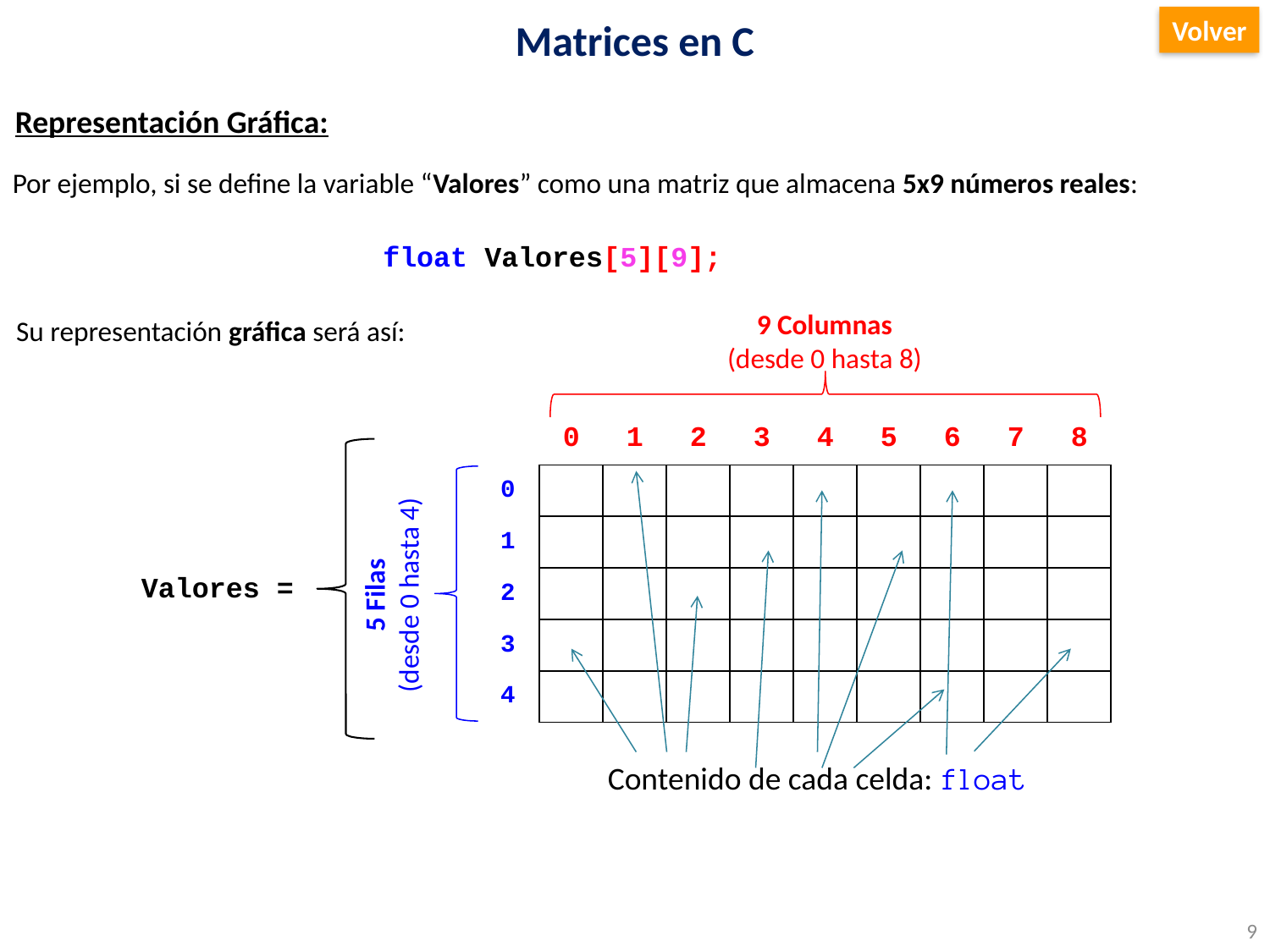

# Matrices en C
Volver
Representación Gráfica:

Por ejemplo, si se define la variable “Valores” como una matriz que almacena 5x9 números reales:
float Valores[5][9];
9 Columnas
(desde 0 hasta 8)
Su representación gráfica será así:
|  | 0 | 1 | 2 | 3 | 4 | 5 | 6 | 7 | 8 |
| --- | --- | --- | --- | --- | --- | --- | --- | --- | --- |
| 0 |  |  |  |  |  |  |  |  |  |
| 1 |  |  |  |  |  |  |  |  |  |
| 2 |  |  |  |  |  |  |  |  |  |
| 3 |  |  |  |  |  |  |  |  |  |
| 4 |  |  |  |  |  |  |  |  |  |

Contenido de cada celda: float
5 Filas
(desde 0 hasta 4)
Valores =
9